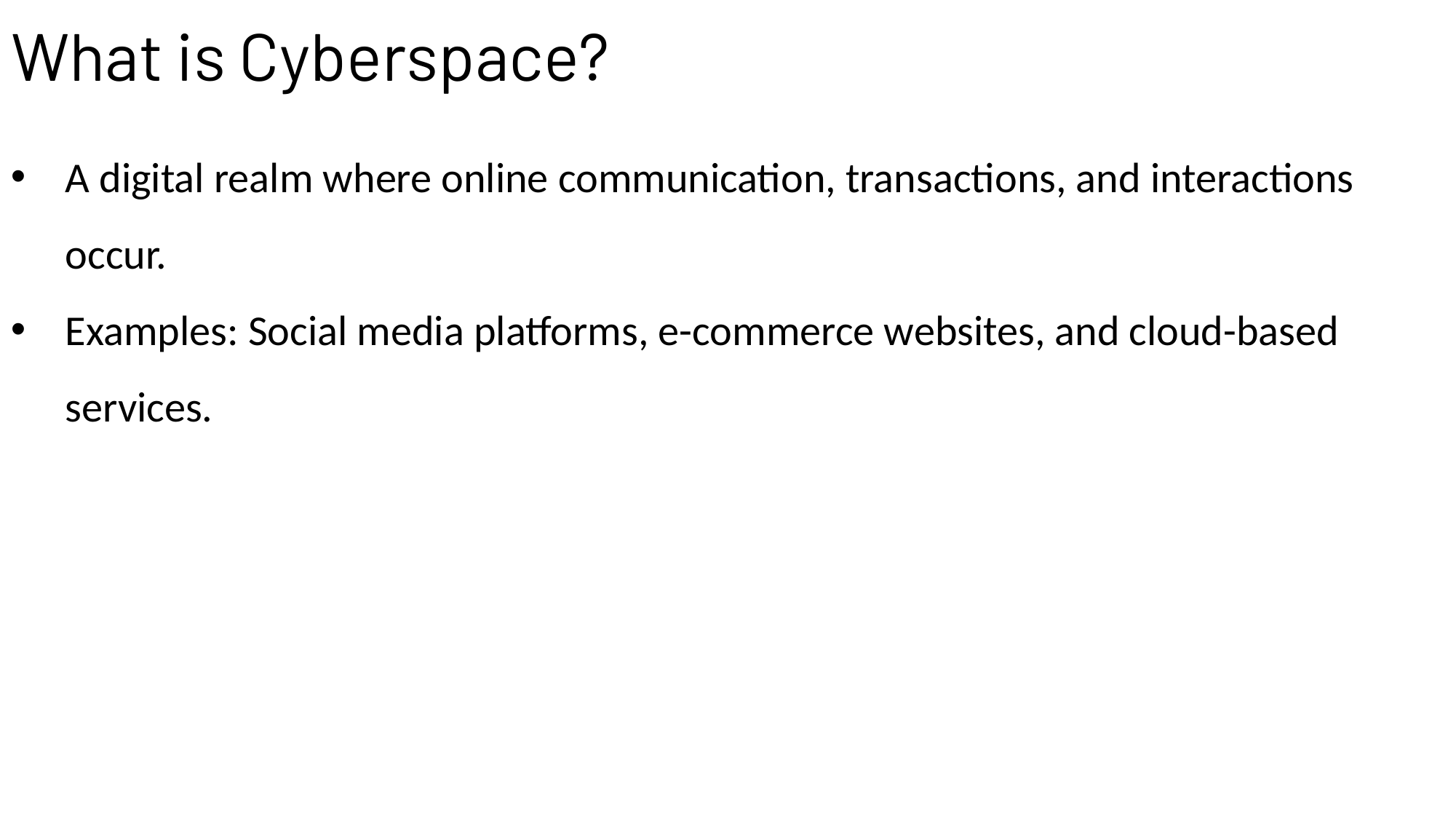

# What is Cyberspace?
A digital realm where online communication, transactions, and interactions occur.
Examples: Social media platforms, e-commerce websites, and cloud-based services.